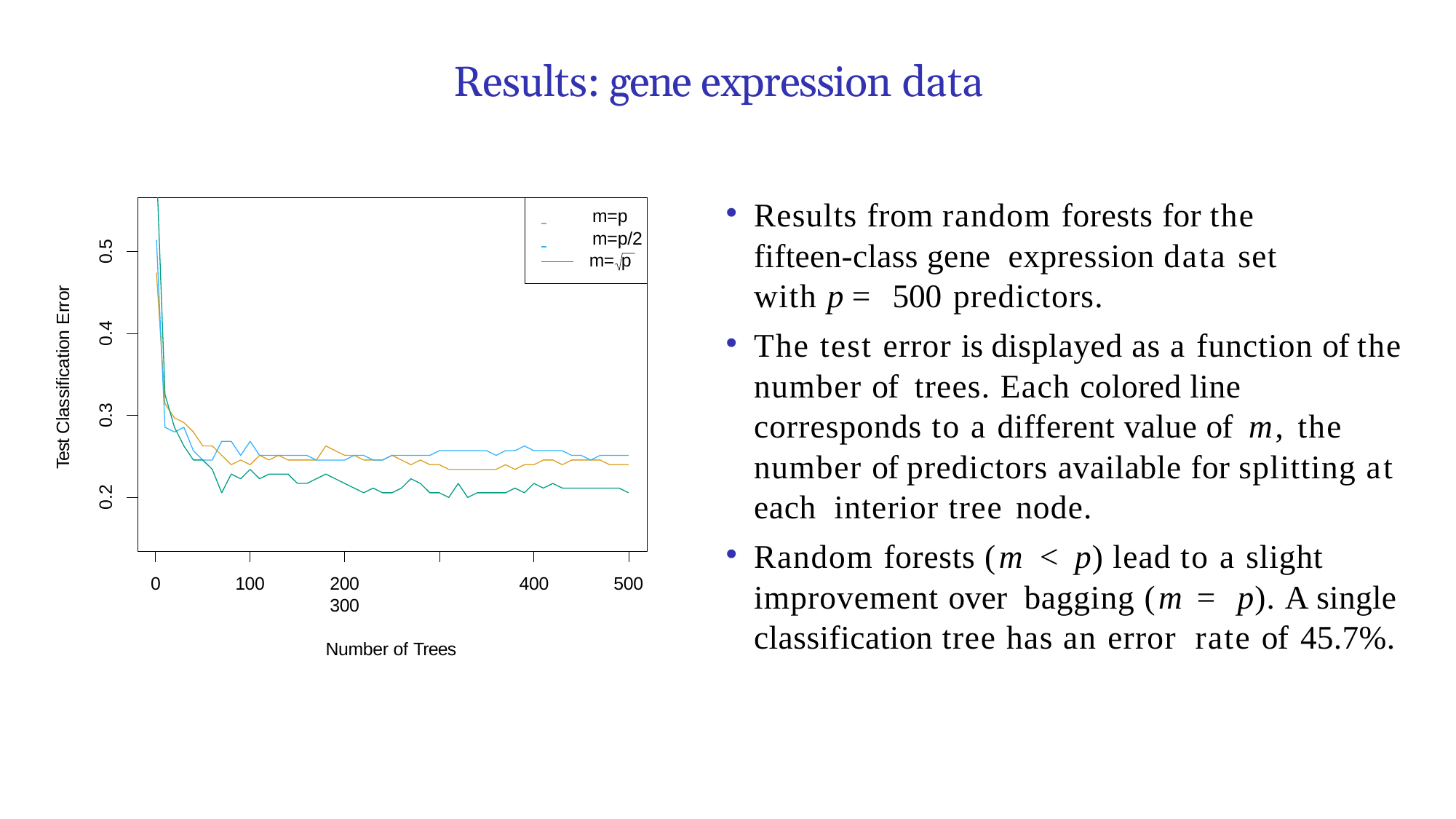

Results: gene expression data
Results from random forests for the fifteen-class gene  expression data set with p = 500 predictors.
The test error is displayed as a function of the number of  trees. Each colored line corresponds to a different value of  m, the number of predictors available for splitting at each  interior tree node.
Random forests (m < p) lead to a slight improvement over  bagging (m = p). A single classification tree has an error  rate of 45.7%.

 	  m=p
 	  m=p/2
m= p
0.5

Test Classification Error
0.4

0.3

0.2

0
200	300

Number of Trees
100
400
500